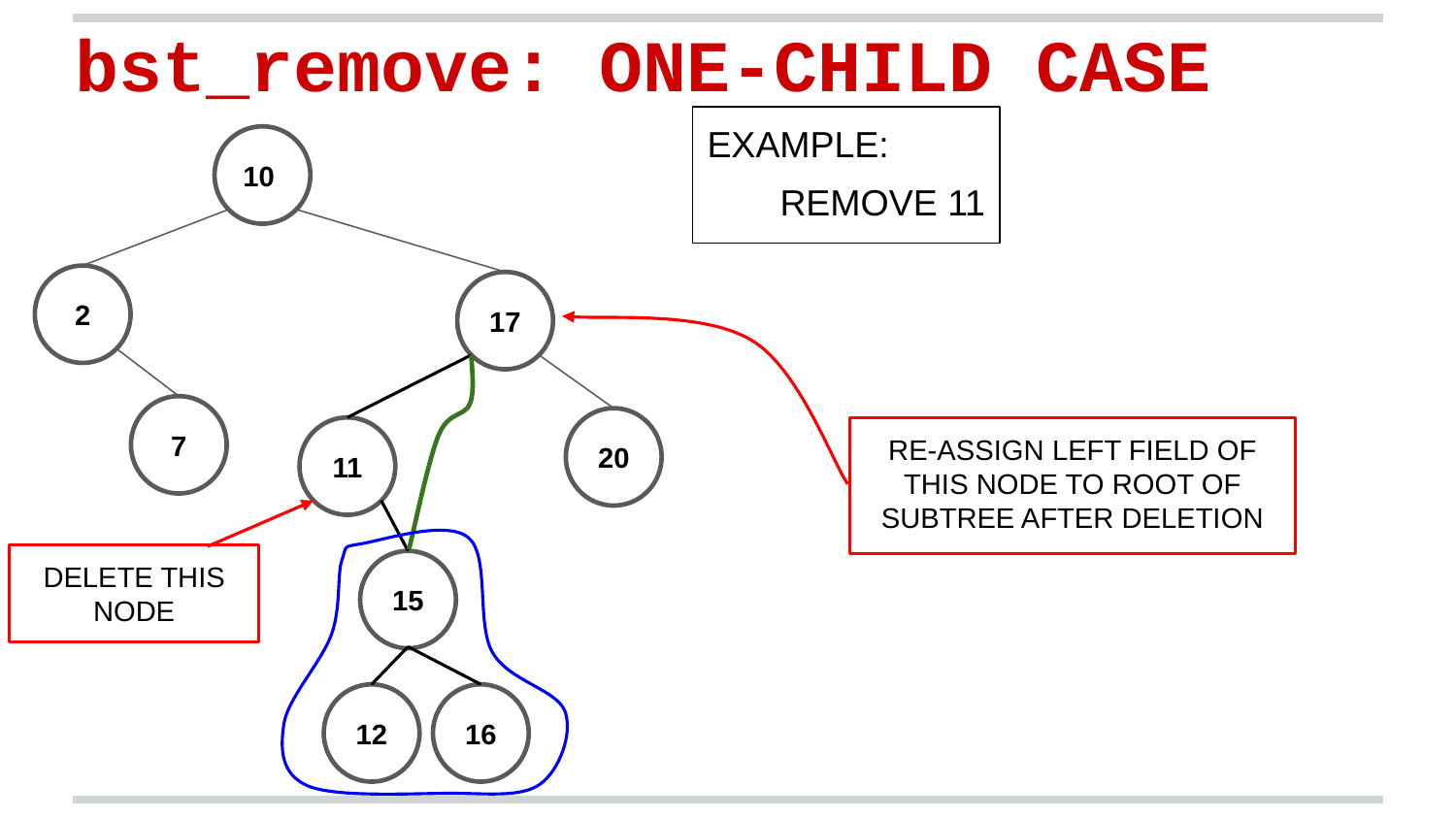

bst_remove: ONE-CHILD CASE
EXAMPLE:

REMOVE 11
10
2
17

7
20
11
RE-ASSIGN LEFT FIELD OF THIS NODE TO ROOT OF SUBTREE AFTER DELETION

DELETE THIS
NODE
15
12
16